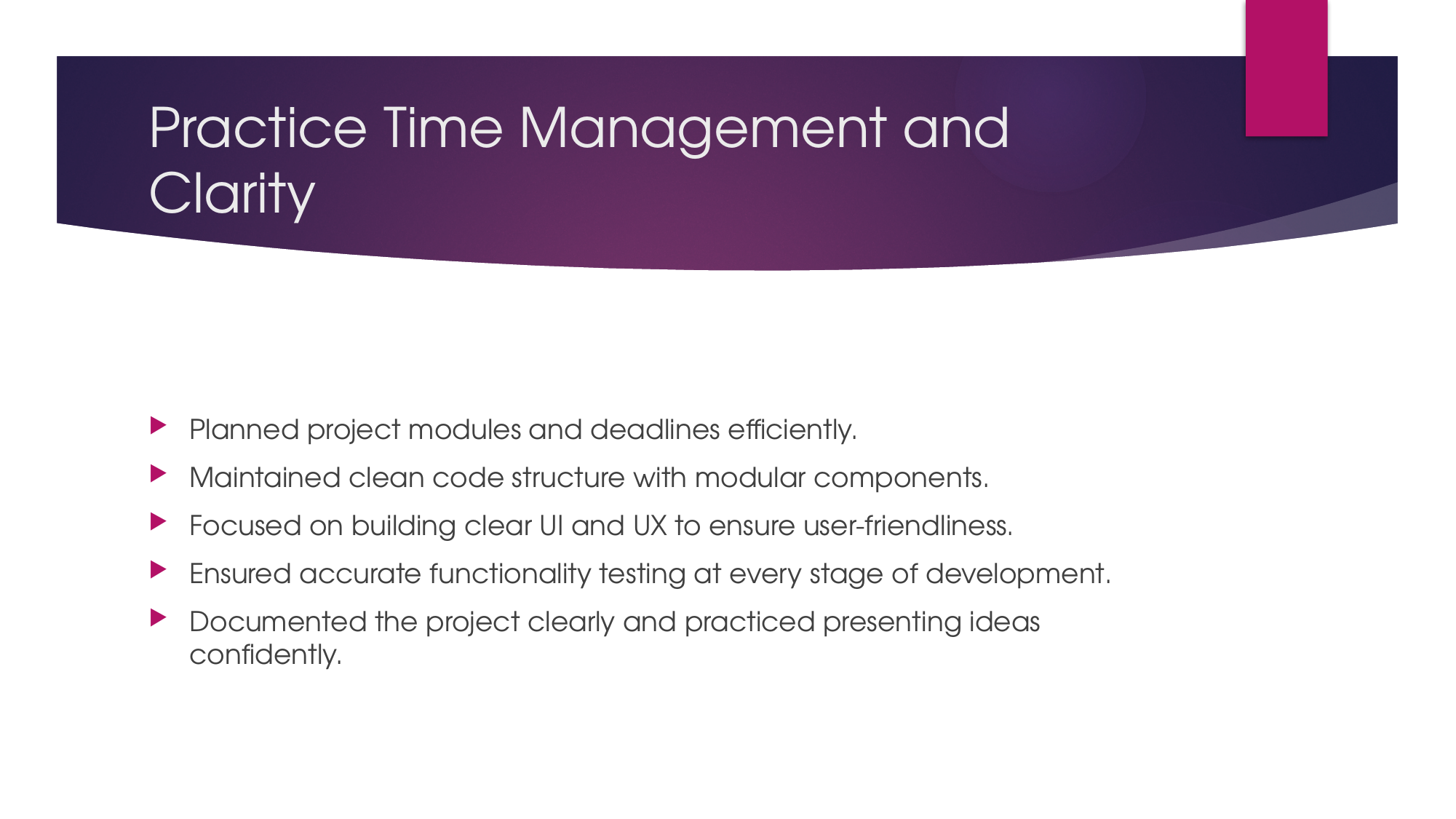

# Practice Time Management and Clarity

Planned project modules and deadlines efficiently.
Maintained clean code structure with modular components.
Focused on building clear UI and UX to ensure user-friendliness.
Ensured accurate functionality testing at every stage of development.
Documented the project clearly and practiced presenting ideas confidently.